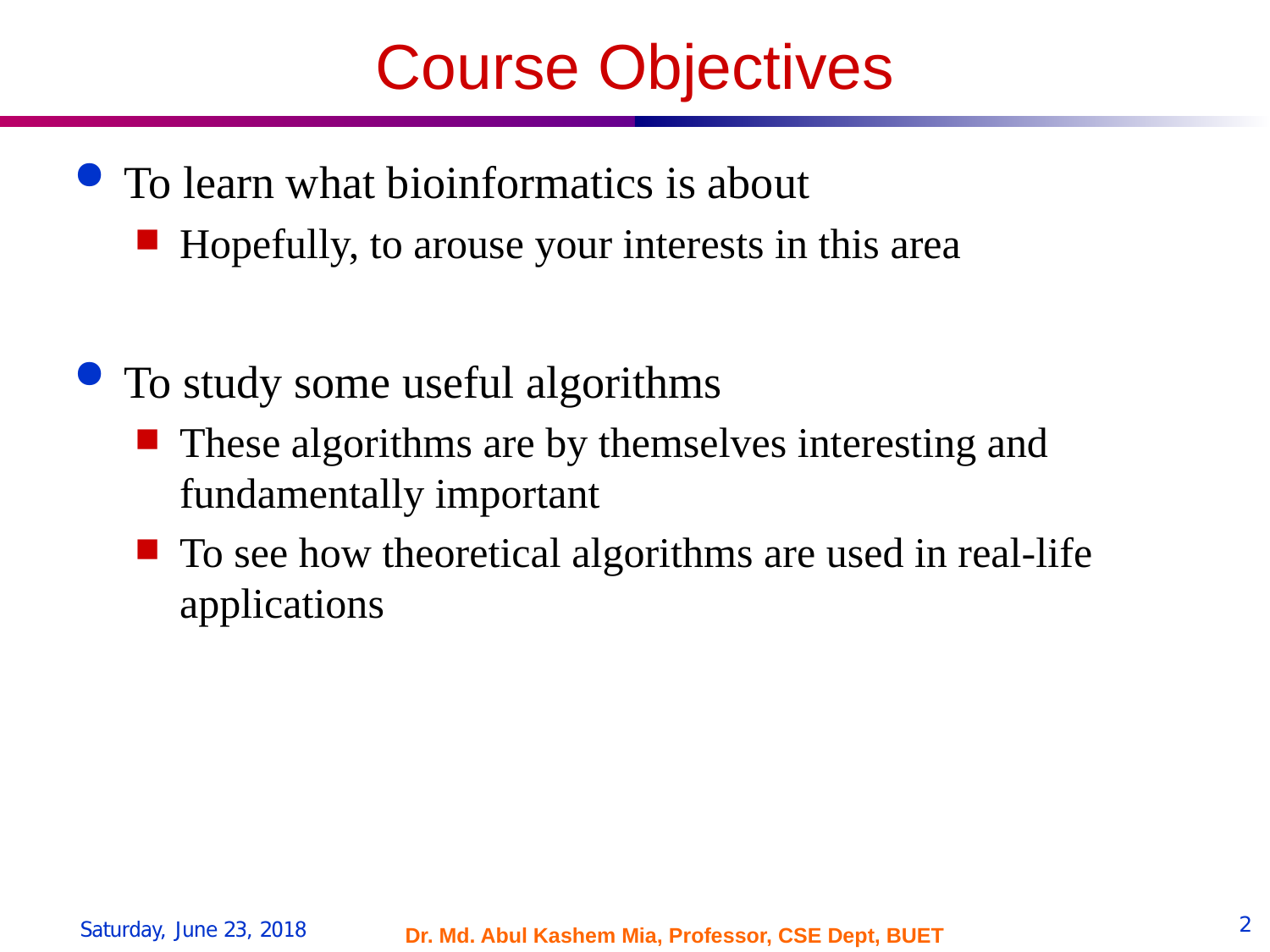

# Course Objectives
To learn what bioinformatics is about
Hopefully, to arouse your interests in this area

To study some useful algorithms
These algorithms are by themselves interesting and fundamentally important
To see how theoretical algorithms are used in real-life applications